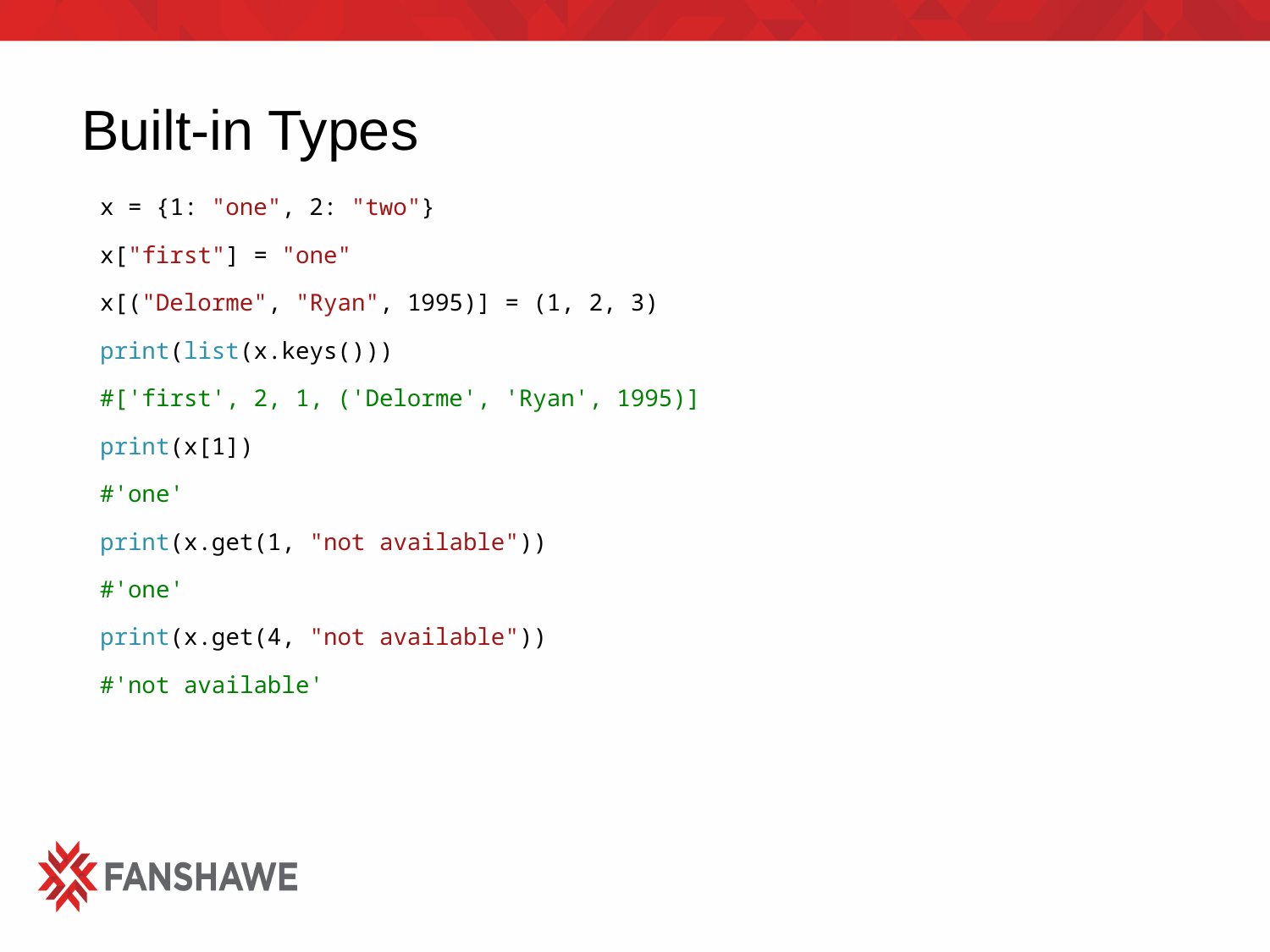

# Built-in Types
x = {1: "one", 2: "two"}
x["first"] = "one"
x[("Delorme", "Ryan", 1995)] = (1, 2, 3)
print(list(x.keys()))
#['first', 2, 1, ('Delorme', 'Ryan', 1995)]
print(x[1])
#'one'
print(x.get(1, "not available"))
#'one'
print(x.get(4, "not available"))
#'not available'